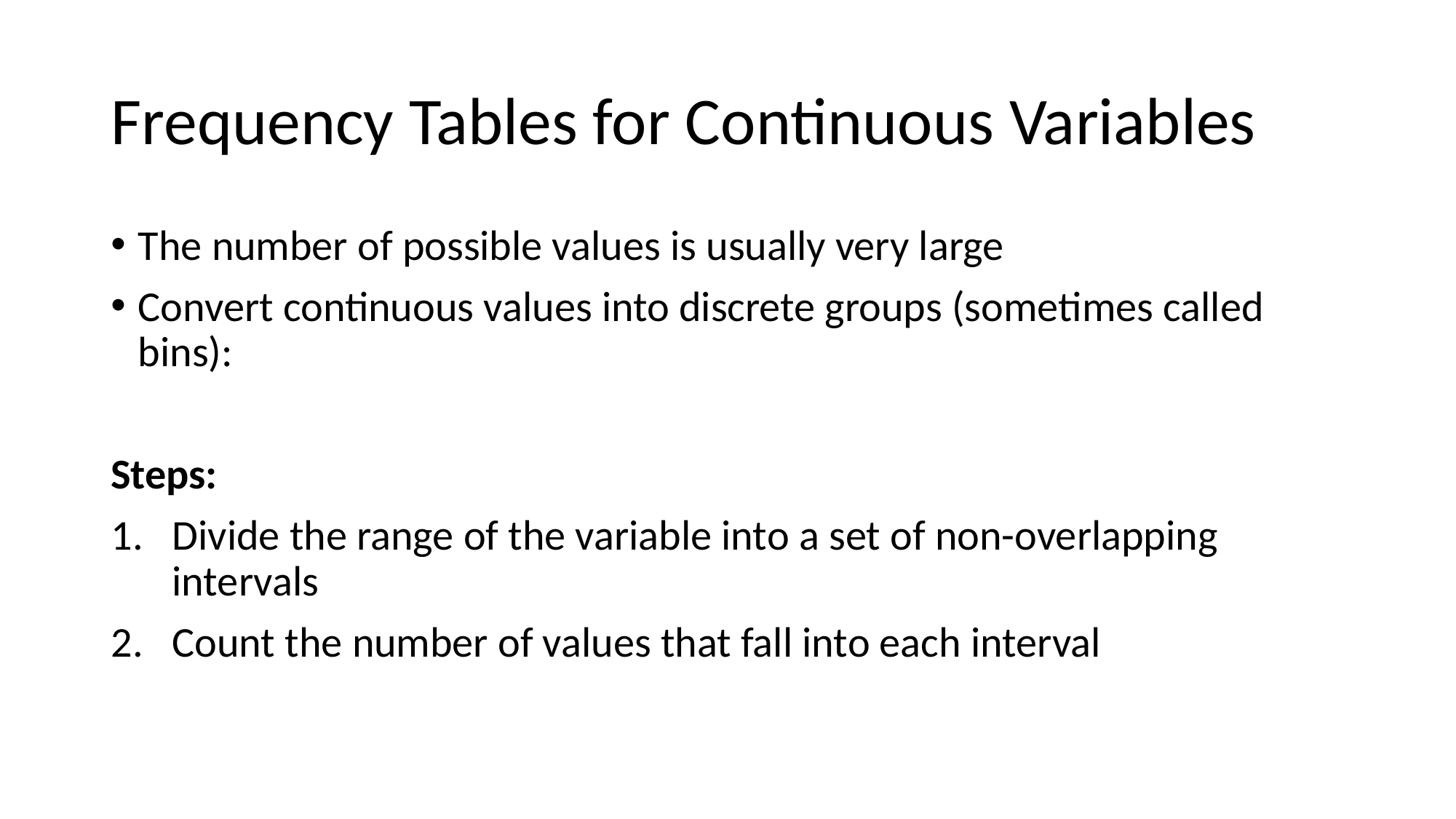

# Frequency Tables for Continuous Variables
The number of possible values is usually very large
Convert continuous values into discrete groups (sometimes called bins):

Steps:
Divide the range of the variable into a set of non-overlapping intervals
Count the number of values that fall into each interval